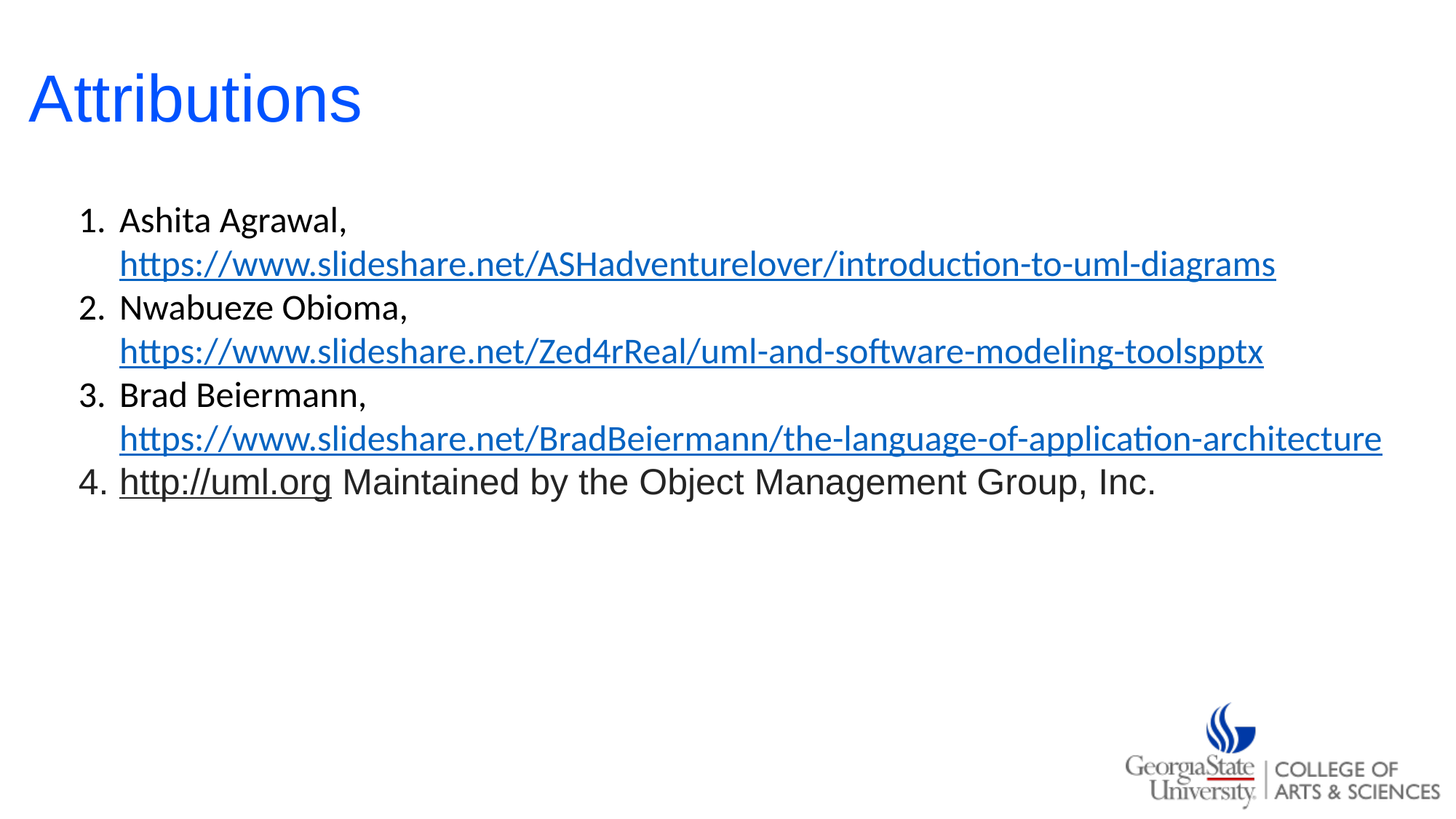

Attributions
Ashita Agrawal, https://www.slideshare.net/ASHadventurelover/introduction-to-uml-diagrams
Nwabueze Obioma, https://www.slideshare.net/Zed4rReal/uml-and-software-modeling-toolspptx
Brad Beiermann, https://www.slideshare.net/BradBeiermann/the-language-of-application-architecture
http://uml.org Maintained by the Object Management Group, Inc.